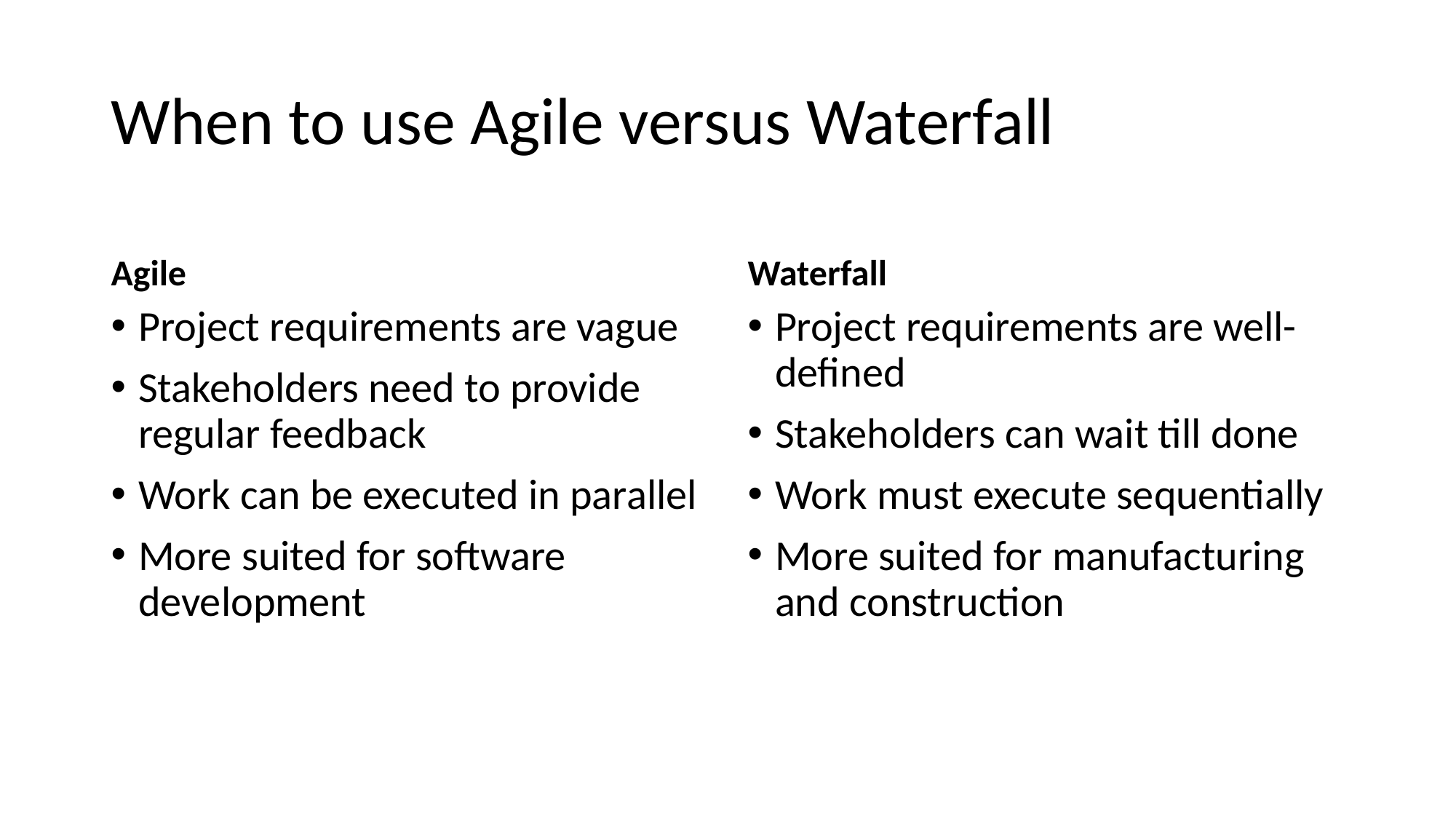

# When to use Agile versus Waterfall
Agile
Waterfall
Project requirements are vague
Stakeholders need to provide regular feedback
Work can be executed in parallel
More suited for software development
Project requirements are well-defined
Stakeholders can wait till done
Work must execute sequentially
More suited for manufacturing and construction